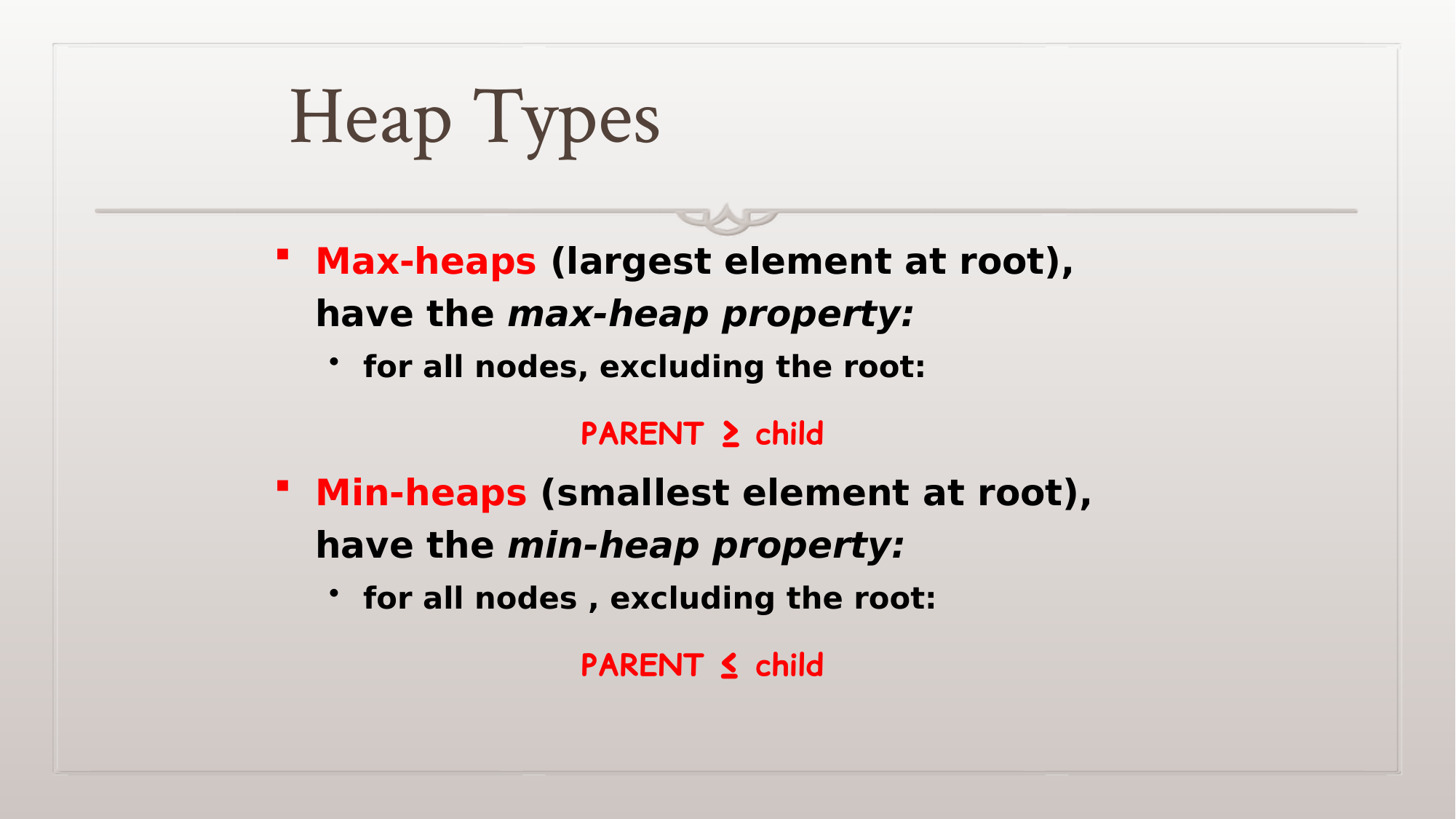

# Heap Types
Max-heaps (largest element at root), have the max-heap property:
for all nodes, excluding the root:
			PARENT ≥ child
Min-heaps (smallest element at root), have the min-heap property:
for all nodes , excluding the root:
			PARENT ≤ child